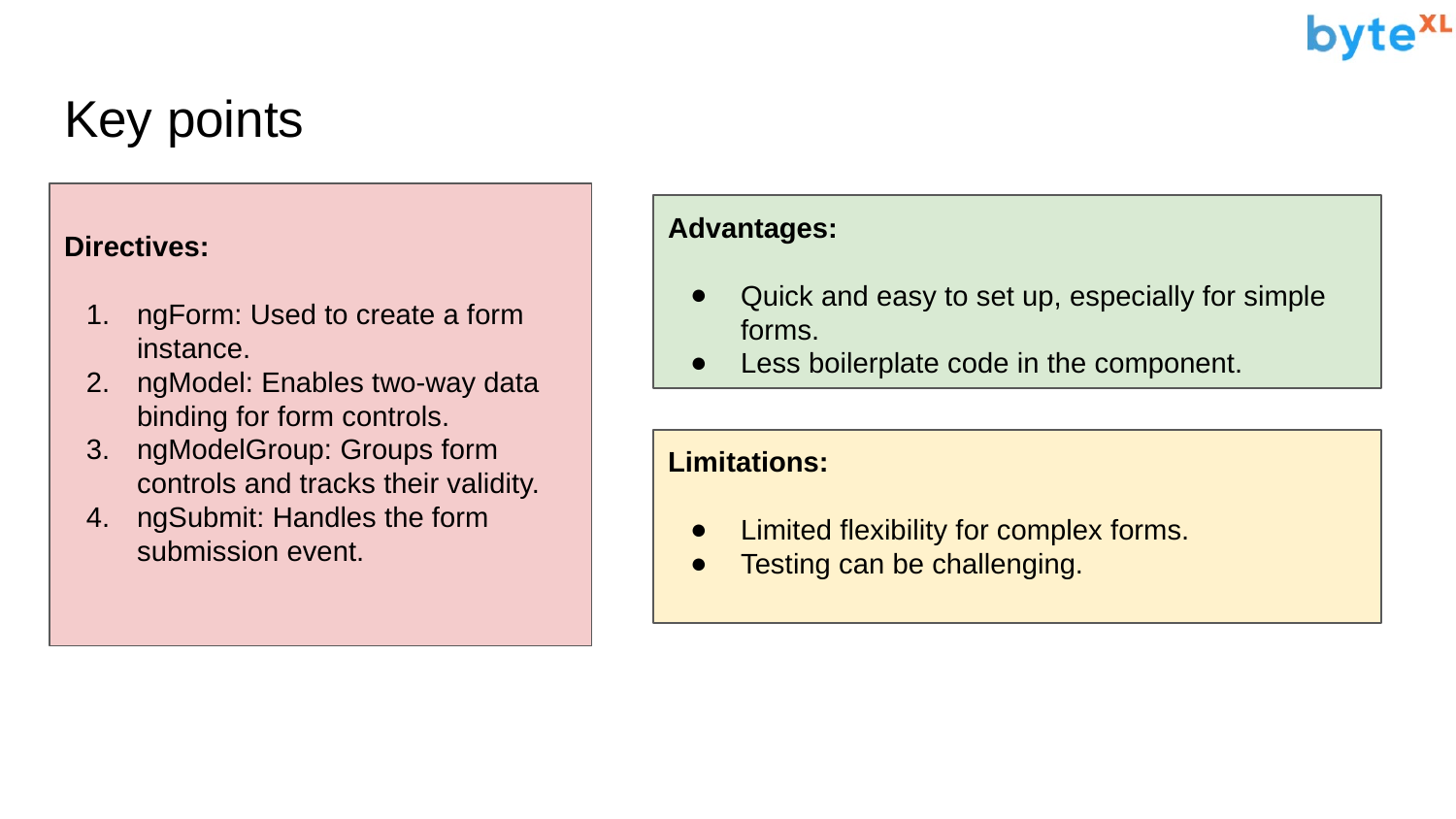

# Key points
Directives:

ngForm: Used to create a form instance.
ngModel: Enables two-way data binding for form controls.
ngModelGroup: Groups form controls and tracks their validity.
ngSubmit: Handles the form submission event.

Advantages:

Quick and easy to set up, especially for simple forms.
Less boilerplate code in the component.

Limitations:

Limited flexibility for complex forms.
Testing can be challenging.